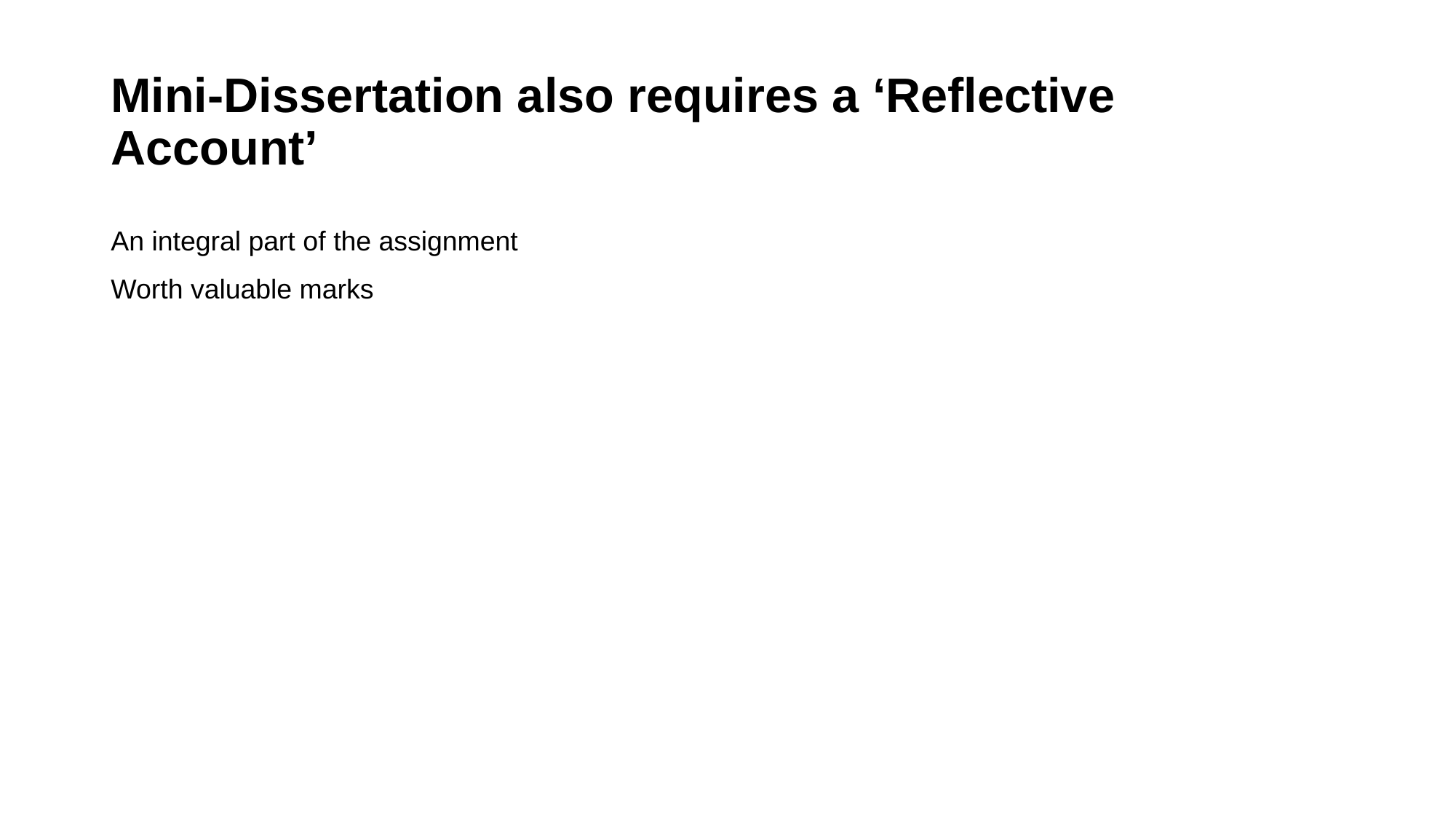

# Mini-Dissertation also requires a ‘Reflective Account’
An integral part of the assignment
Worth valuable marks